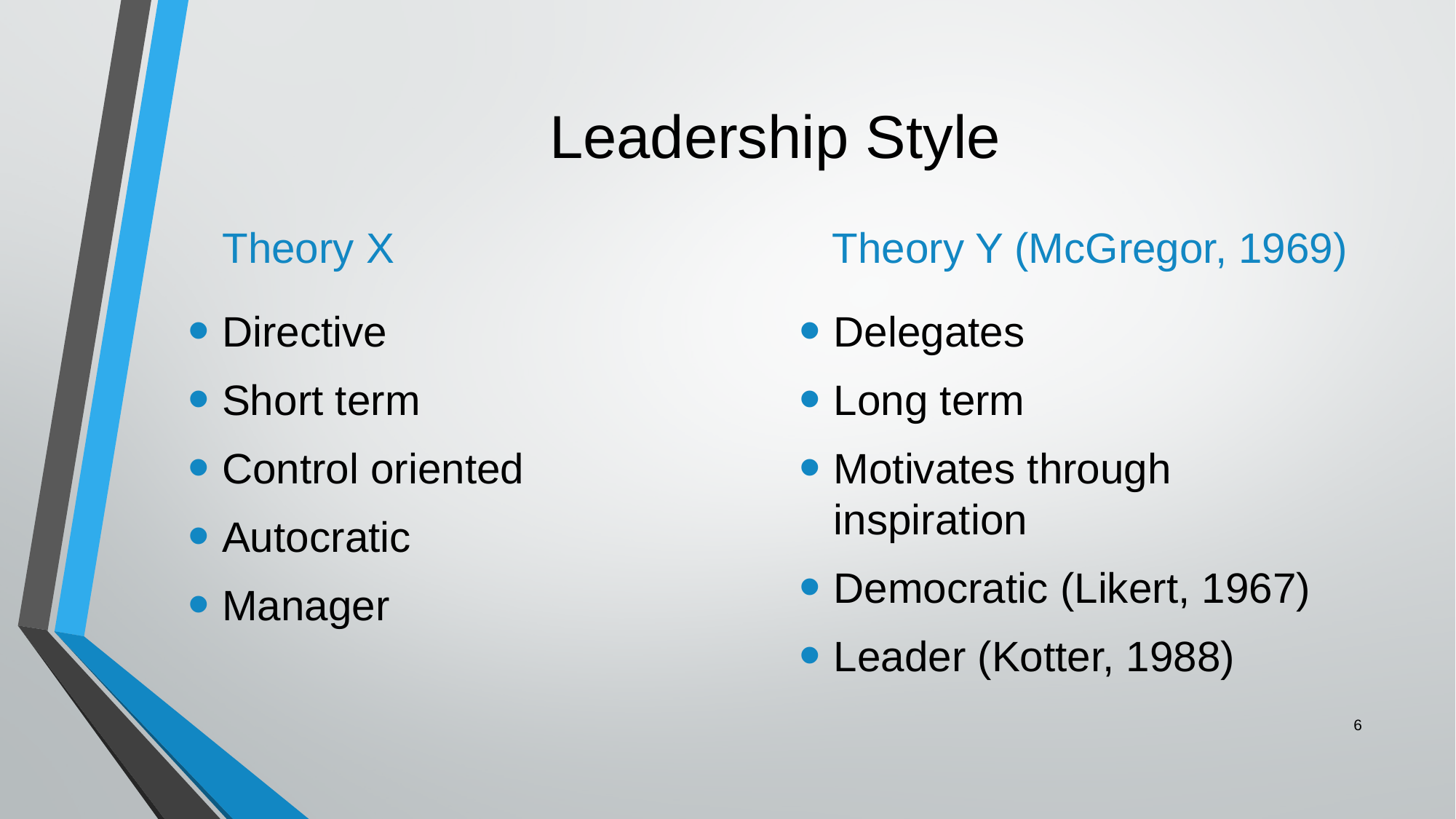

# Leadership Style
Theory X
Theory Y (McGregor, 1969)
Directive
Short term
Control oriented
Autocratic
Manager
Delegates
Long term
Motivates through inspiration
Democratic (Likert, 1967)
Leader (Kotter, 1988)
6